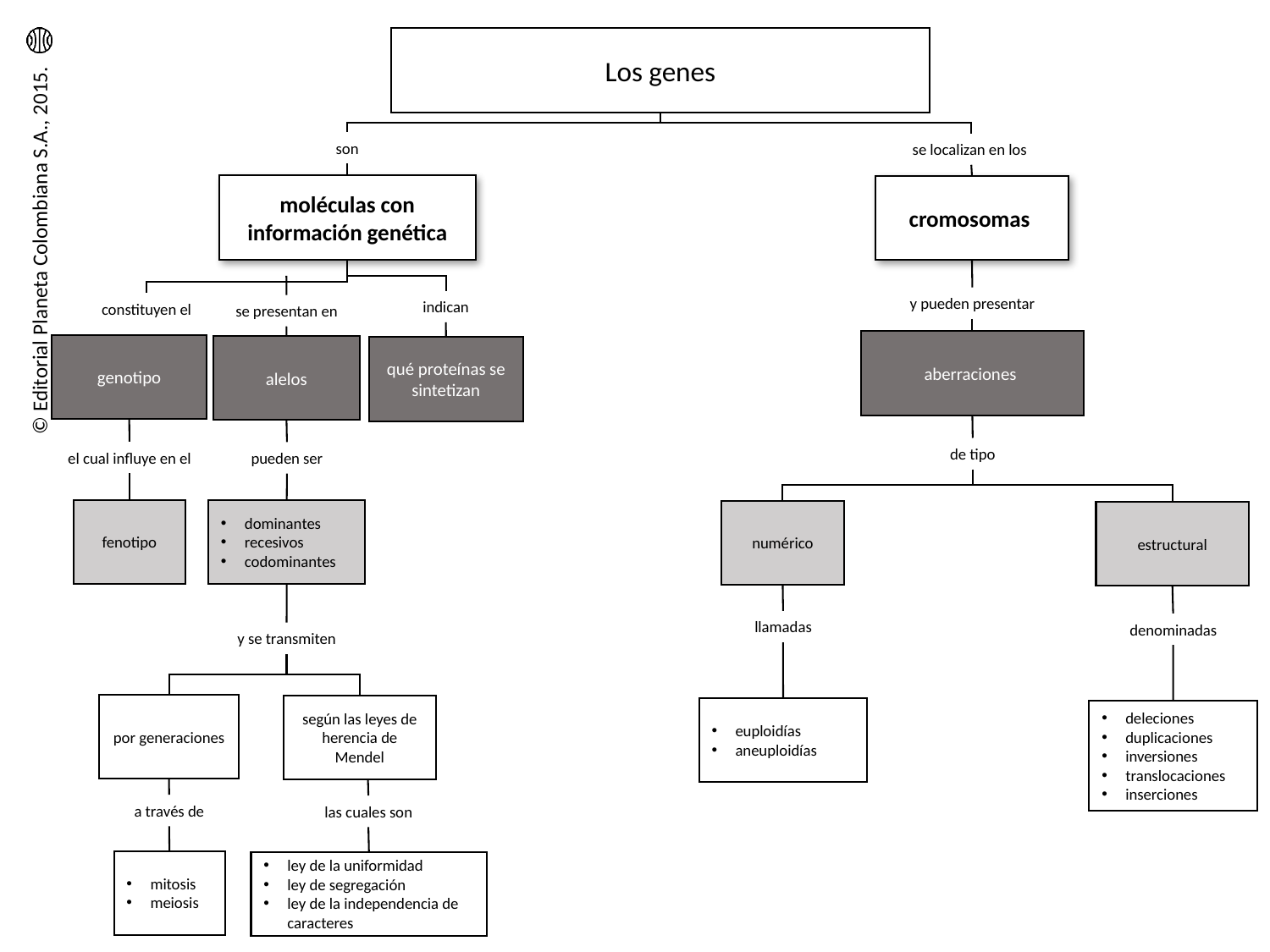

Los genes
son
se localizan en los
moléculas con información genética
cromosomas
y pueden presentar
indican
constituyen el
se presentan en
aberraciones
genotipo
alelos
qué proteínas se sintetizan
de tipo
el cual influye en el
pueden ser
fenotipo
dominantes
recesivos
codominantes
numérico
estructural
llamadas
denominadas
y se transmiten
por generaciones
según las leyes de herencia de Mendel
euploidías
aneuploidías
deleciones
duplicaciones
inversiones
translocaciones
inserciones
a través de
las cuales son
mitosis
meiosis
ley de la uniformidad
ley de segregación
ley de la independencia de caracteres